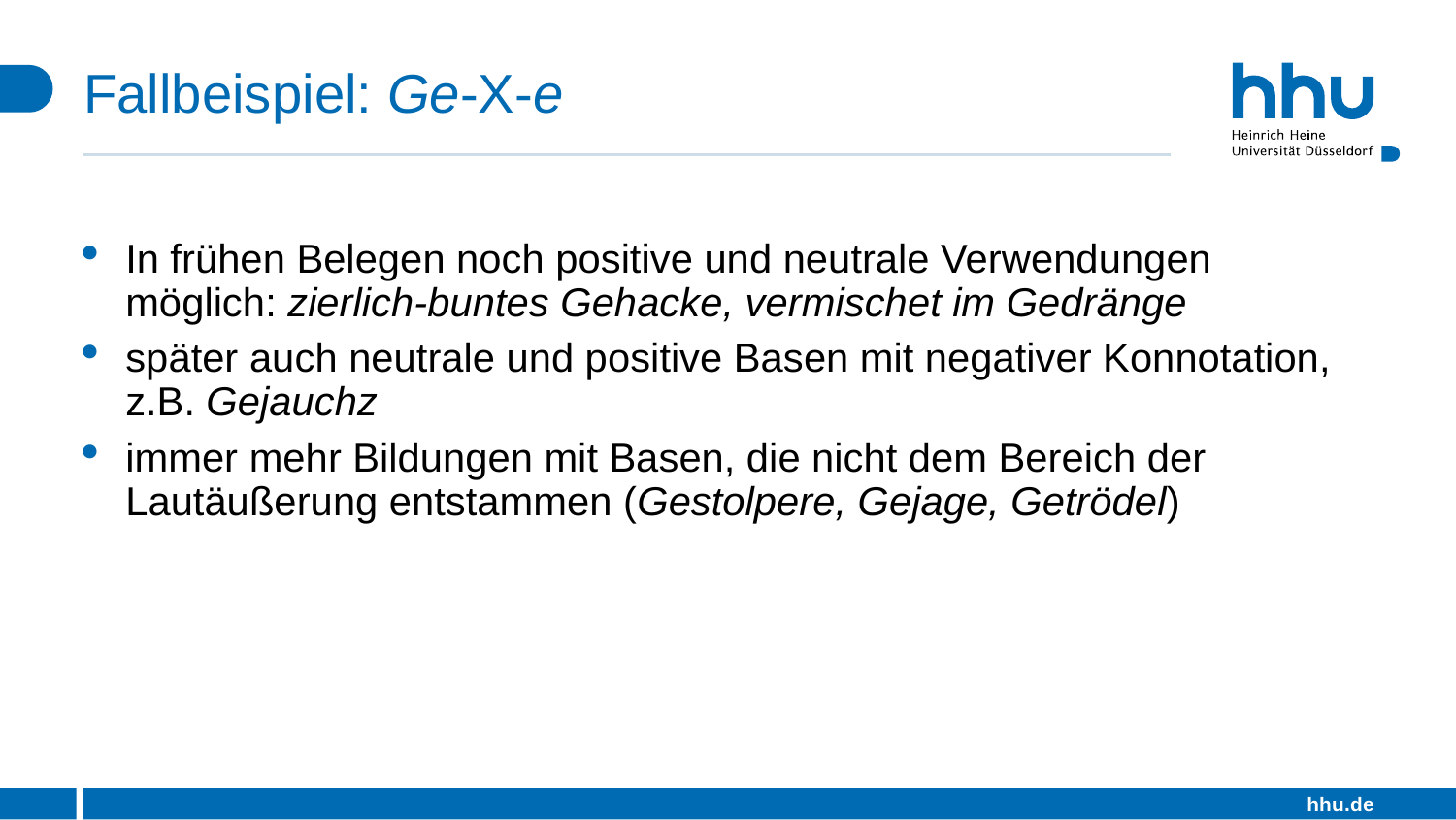

# Fallbeispiel: Ge-X-e
In frühen Belegen noch positive und neutrale Verwendungen möglich: zierlich-buntes Gehacke, vermischet im Gedränge
später auch neutrale und positive Basen mit negativer Konnotation, z.B. Gejauchz
immer mehr Bildungen mit Basen, die nicht dem Bereich der Lautäußerung entstammen (Gestolpere, Gejage, Getrödel)